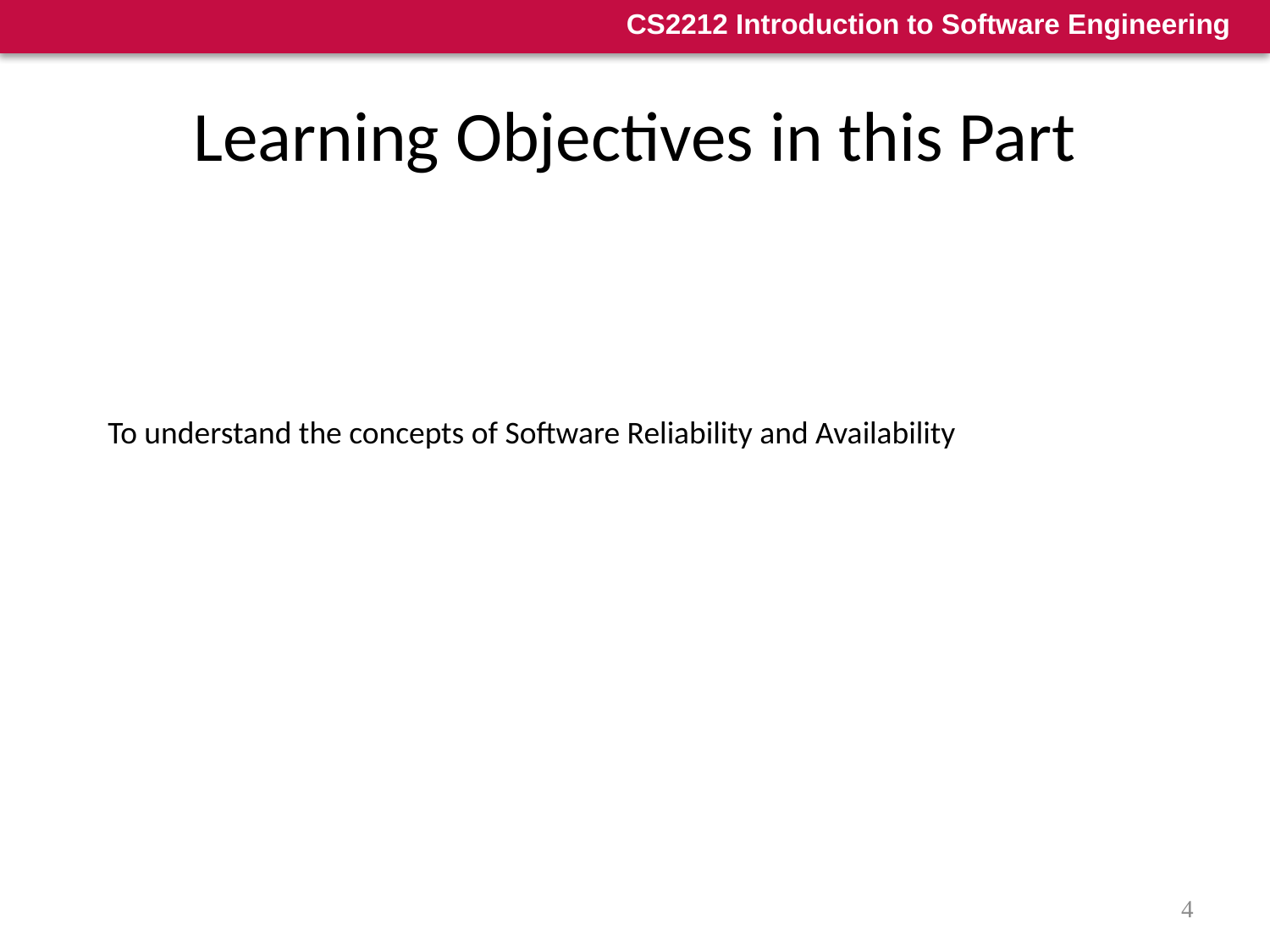

# Learning Objectives in this Part

To understand the concepts of Software Reliability and Availability

4